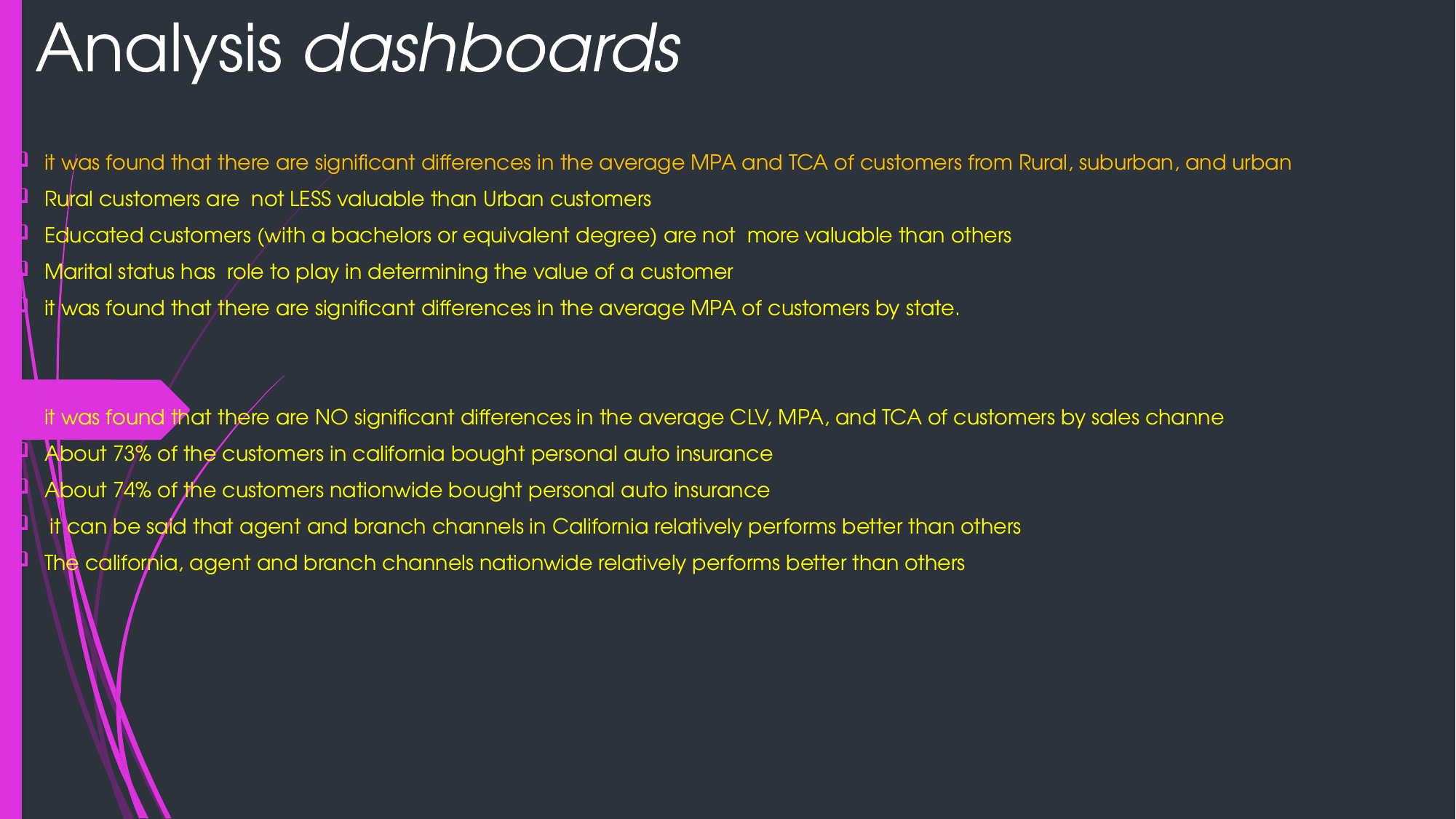

# Analysis dashboards
it was found that there are significant differences in the average MPA and TCA of customers from Rural, suburban, and urban
Rural customers are  not LESS valuable than Urban customers
Educated customers (with a bachelors or equivalent degree) are not  more valuable than others
Marital status has  role to play in determining the value of a customer
it was found that there are significant differences in the average MPA of customers by state.

it was found that there are NO significant differences in the average CLV, MPA, and TCA of customers by sales channe
About 73% of the customers in california bought personal auto insurance
About 74% of the customers nationwide bought personal auto insurance
 it can be said that agent and branch channels in California relatively performs better than others
The california, agent and branch channels nationwide relatively performs better than others